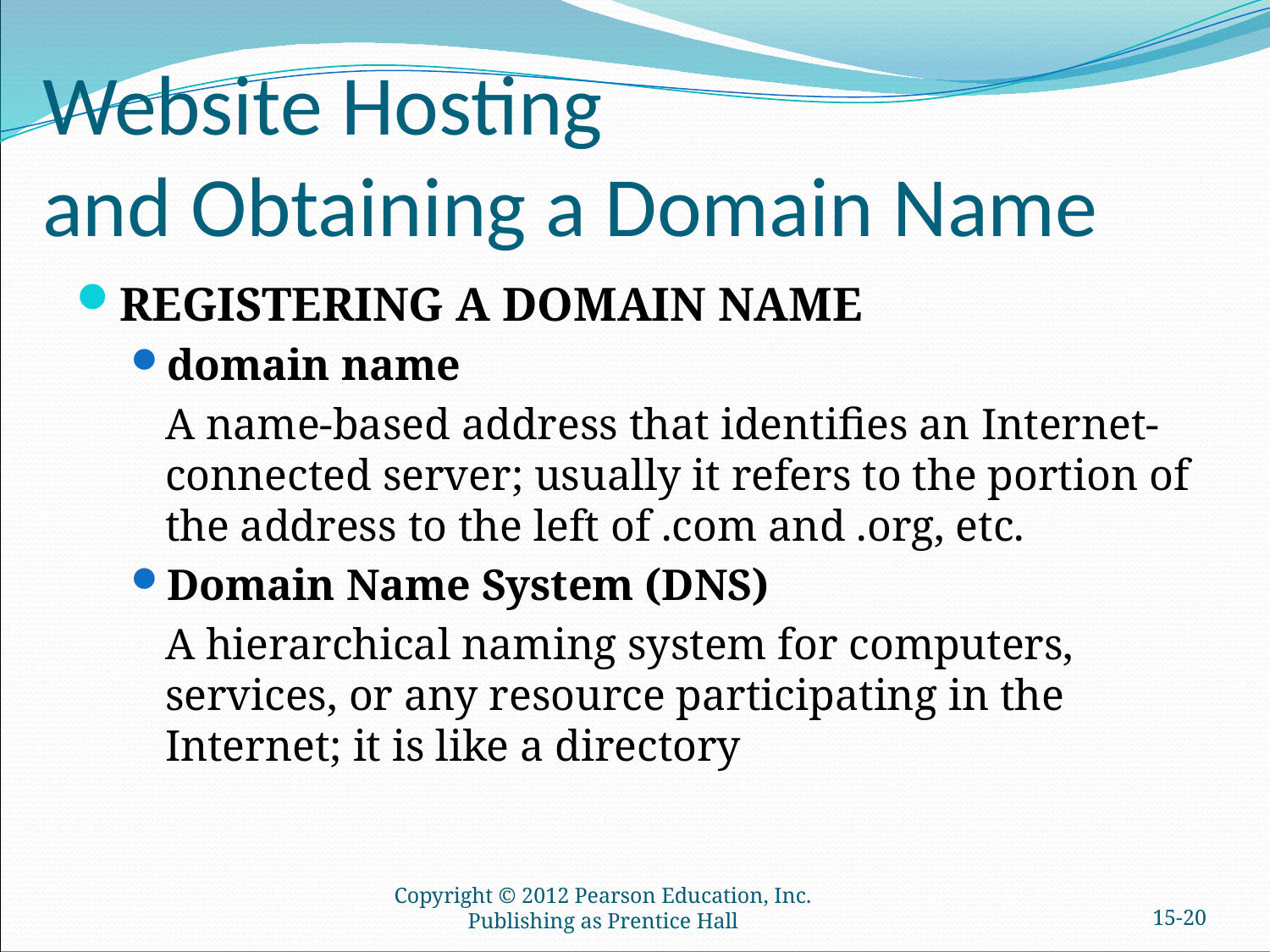

# Website Hosting and Obtaining a Domain Name
REGISTERING A DOMAIN NAME
domain name
	A name-based address that identifies an Internet-connected server; usually it refers to the portion of the address to the left of .com and .org, etc.
Domain Name System (DNS)
	A hierarchical naming system for computers, services, or any resource participating in the Internet; it is like a directory
Copyright © 2012 Pearson Education, Inc. Publishing as Prentice Hall
15-20